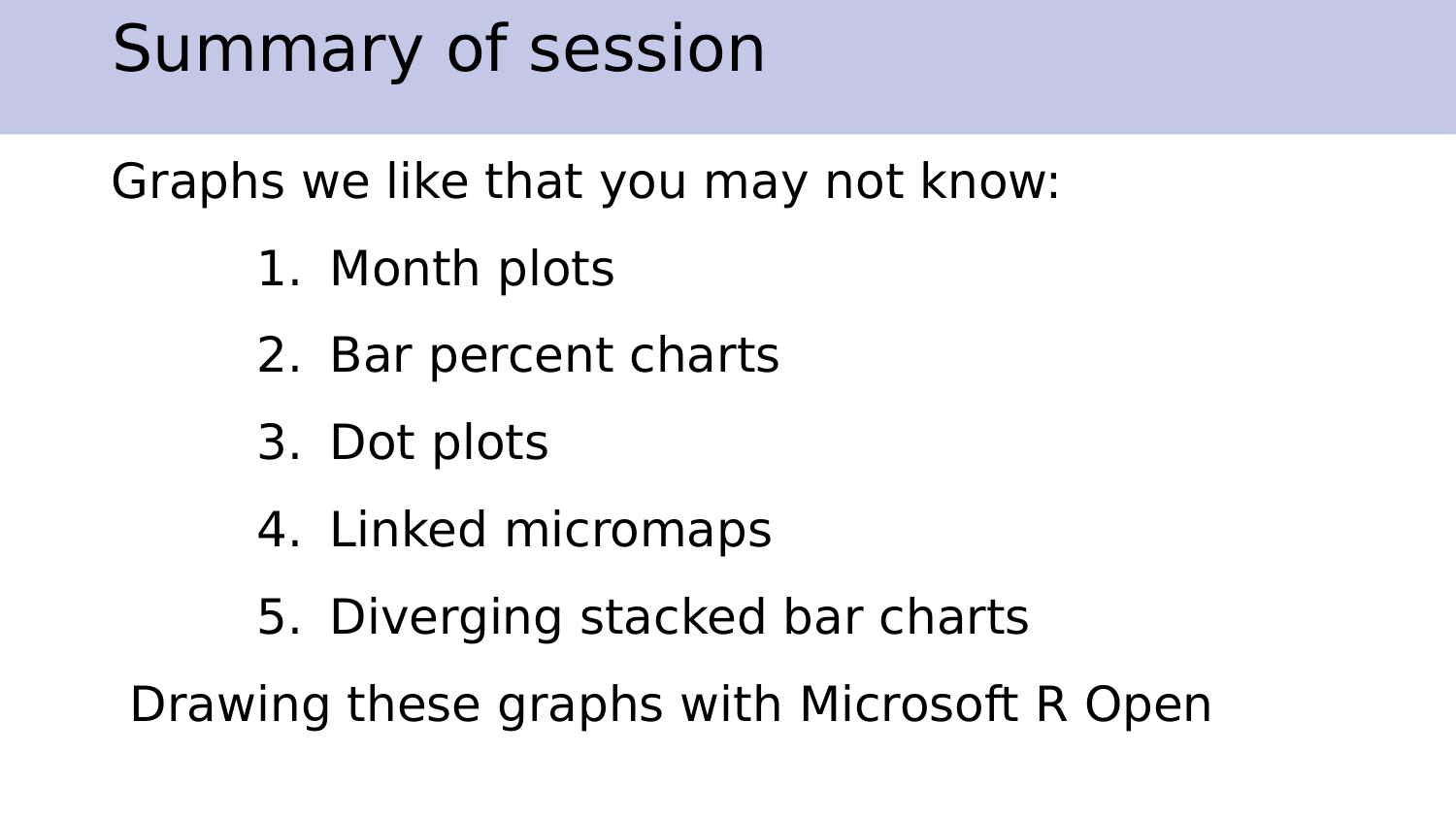

# Summary of session
Graphs we like that you may not know:
Month plots
Bar percent charts
Dot plots
Linked micromaps
Diverging stacked bar charts
Drawing these graphs with Microsoft R Open